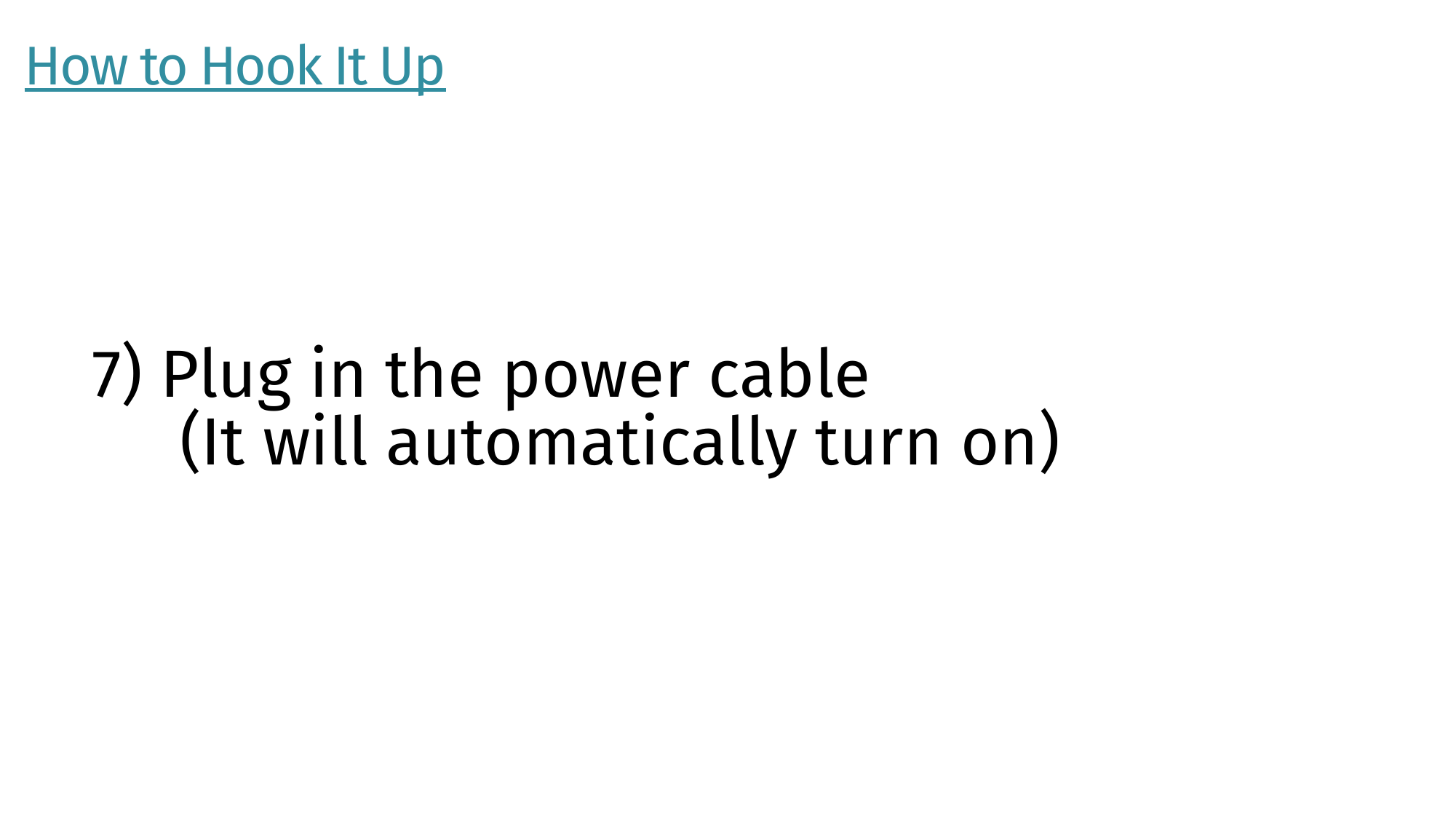

# How to Hook It Up
7) Plug in the power cable
     (It will automatically turn on)